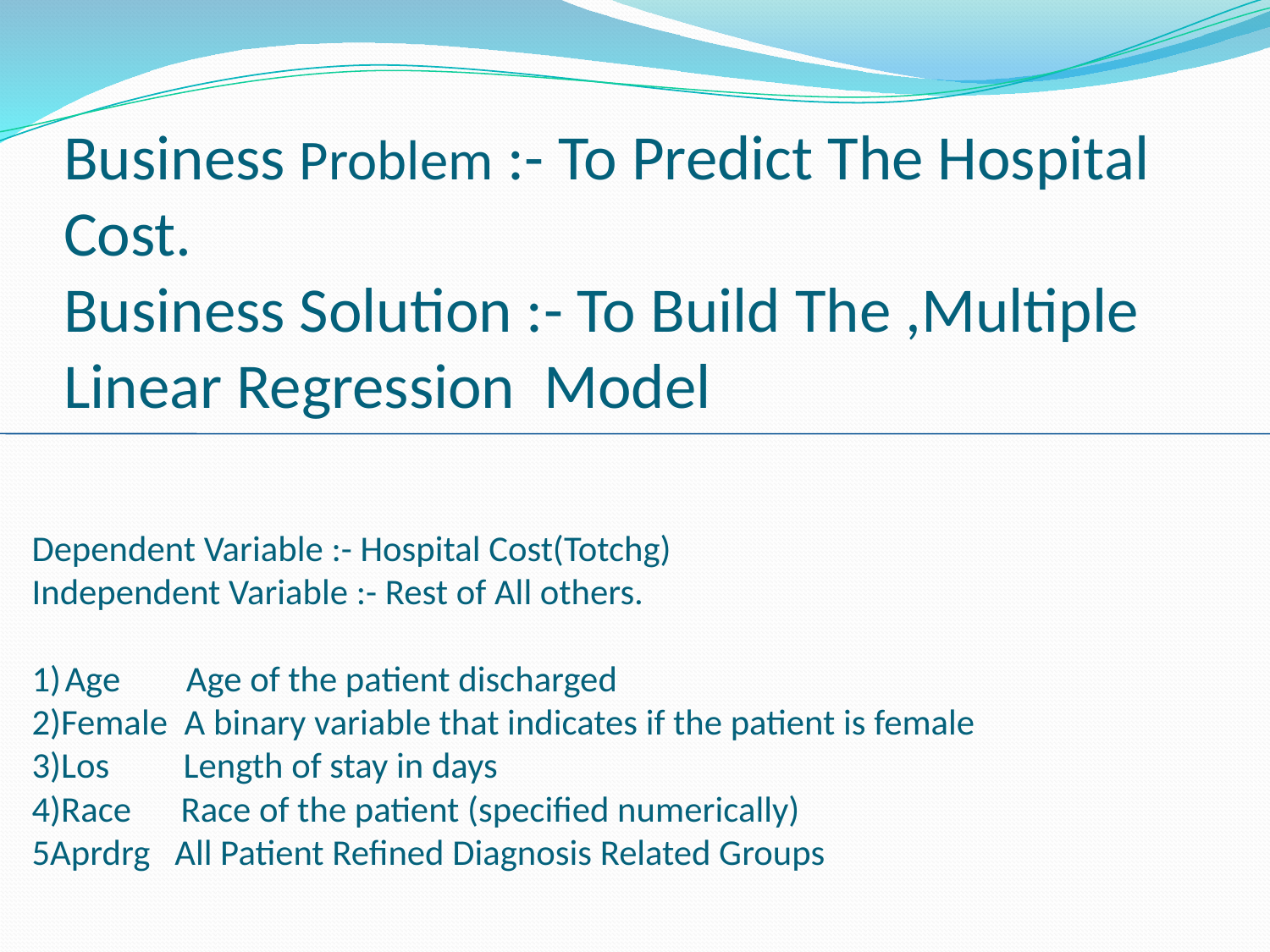

# Business Problem :- To Predict The Hospital Cost. Business Solution :- To Build The ,Multiple Linear Regression  Model

Dependent Variable :- Hospital Cost(Totchg)
Independent Variable :- Rest of All others.

1) Age        Age of the patient discharged
2)Female  A binary variable that indicates if the patient is female
3)Los         Length of stay in days
4)Race      Race of the patient (specified numerically)
5Aprdrg   All Patient Refined Diagnosis Related Groups